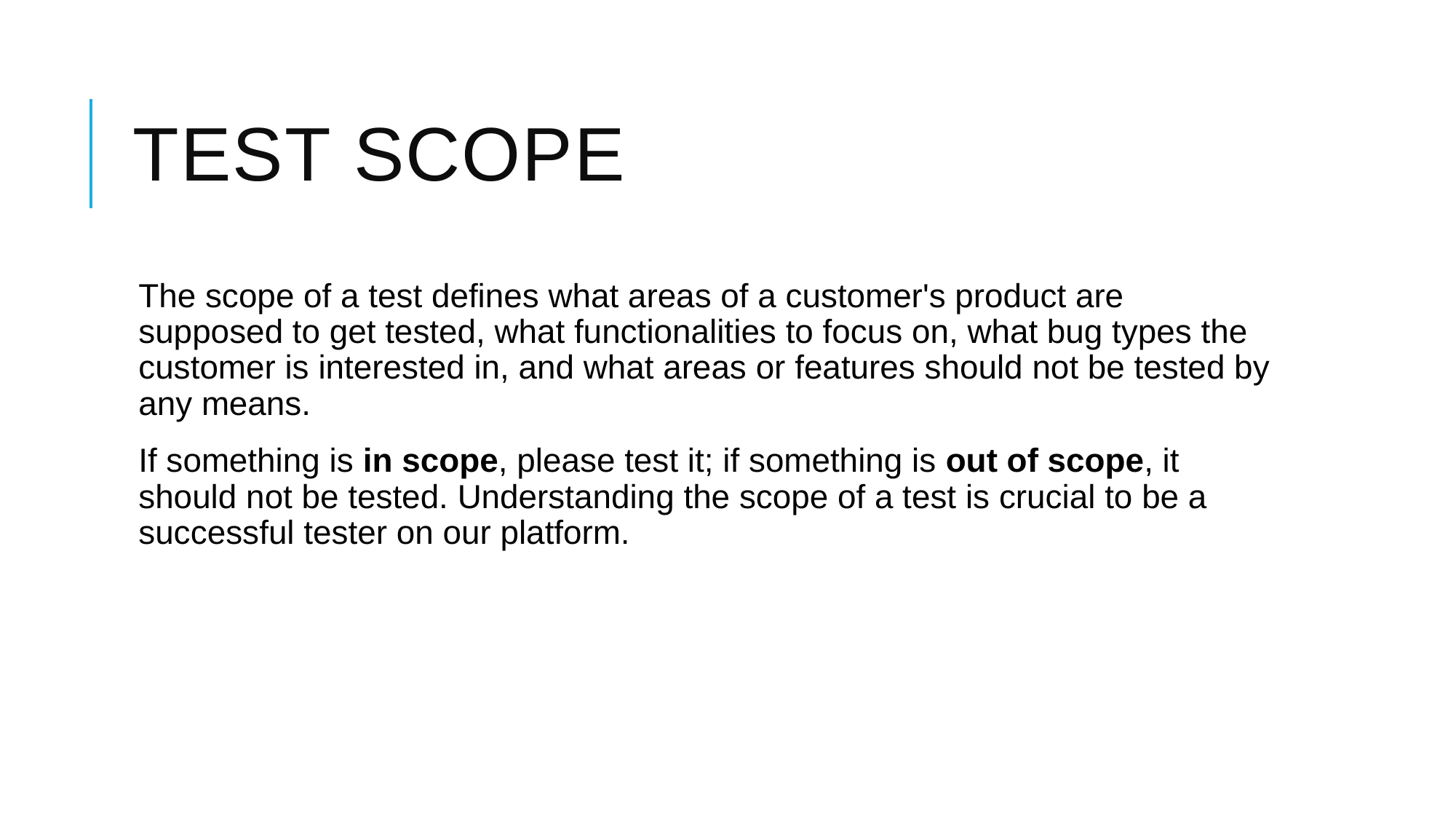

# TEST SCOPE
The scope of a test defines what areas of a customer's product are supposed to get tested, what functionalities to focus on, what bug types the customer is interested in, and what areas or features should not be tested by any means.
If something is in scope, please test it; if something is out of scope, it should not be tested. Understanding the scope of a test is crucial to be a successful tester on our platform.